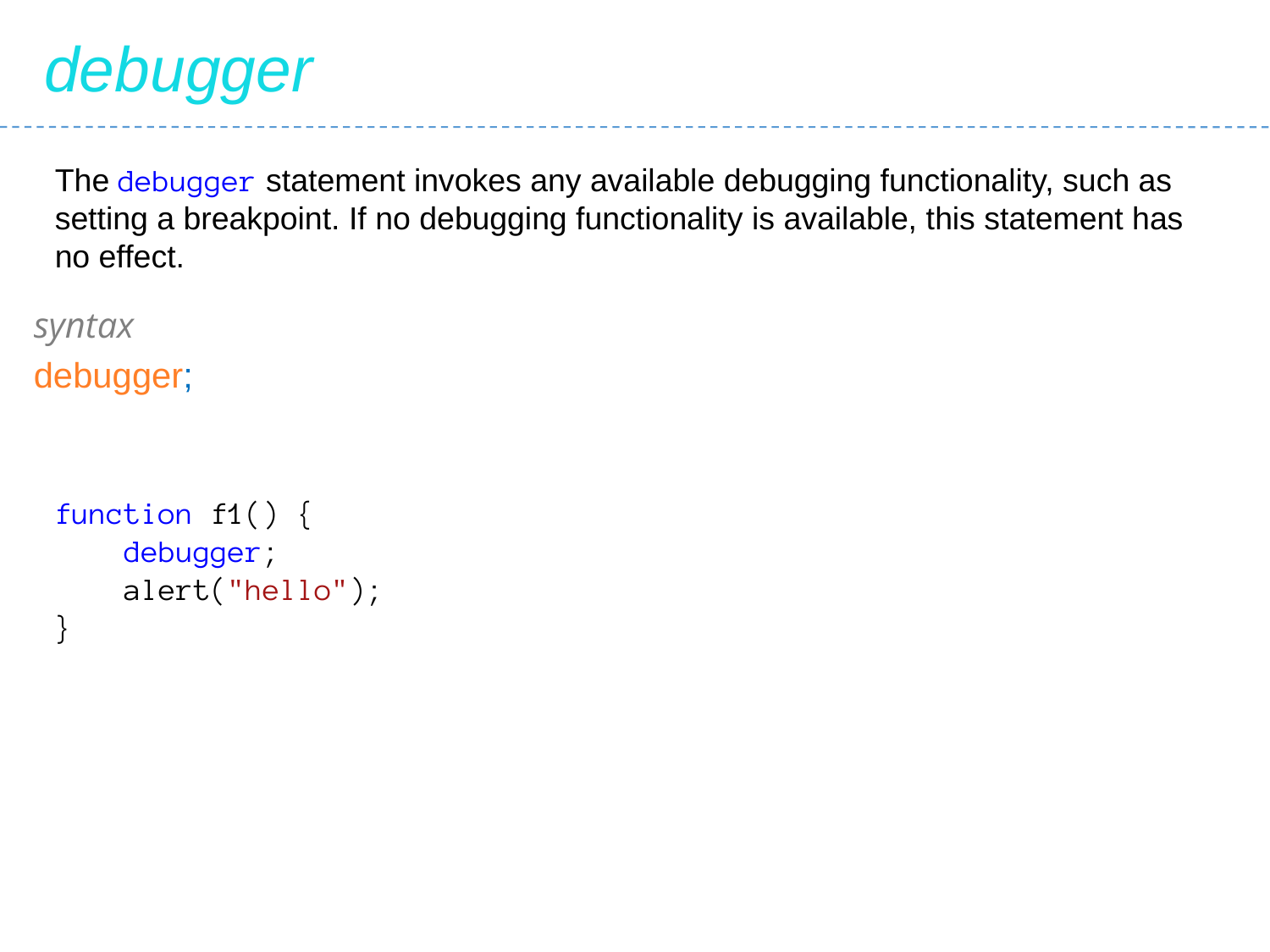

debugger
The debugger statement invokes any available debugging functionality, such as setting a breakpoint. If no debugging functionality is available, this statement has no effect.
syntax
debugger;
function f1() {
    debugger;
    alert("hello");
}